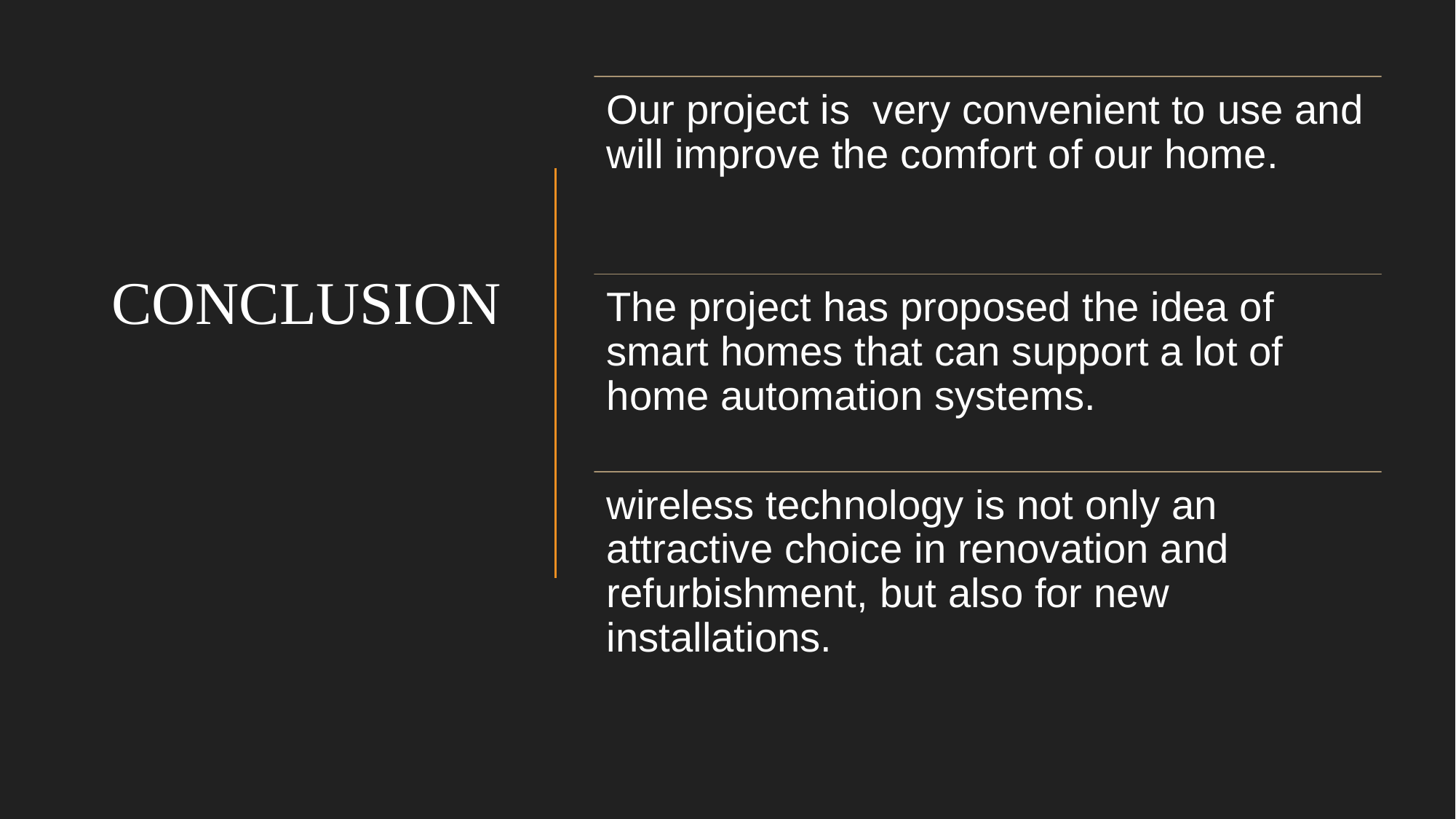

# CONCLUSION

Our project is  very convenient to use and will improve the comfort of our home.

The project has proposed the idea of smart homes that can support a lot of home automation systems.

wireless technology is not only an attractive choice in renovation and refurbishment, but also for new installations.